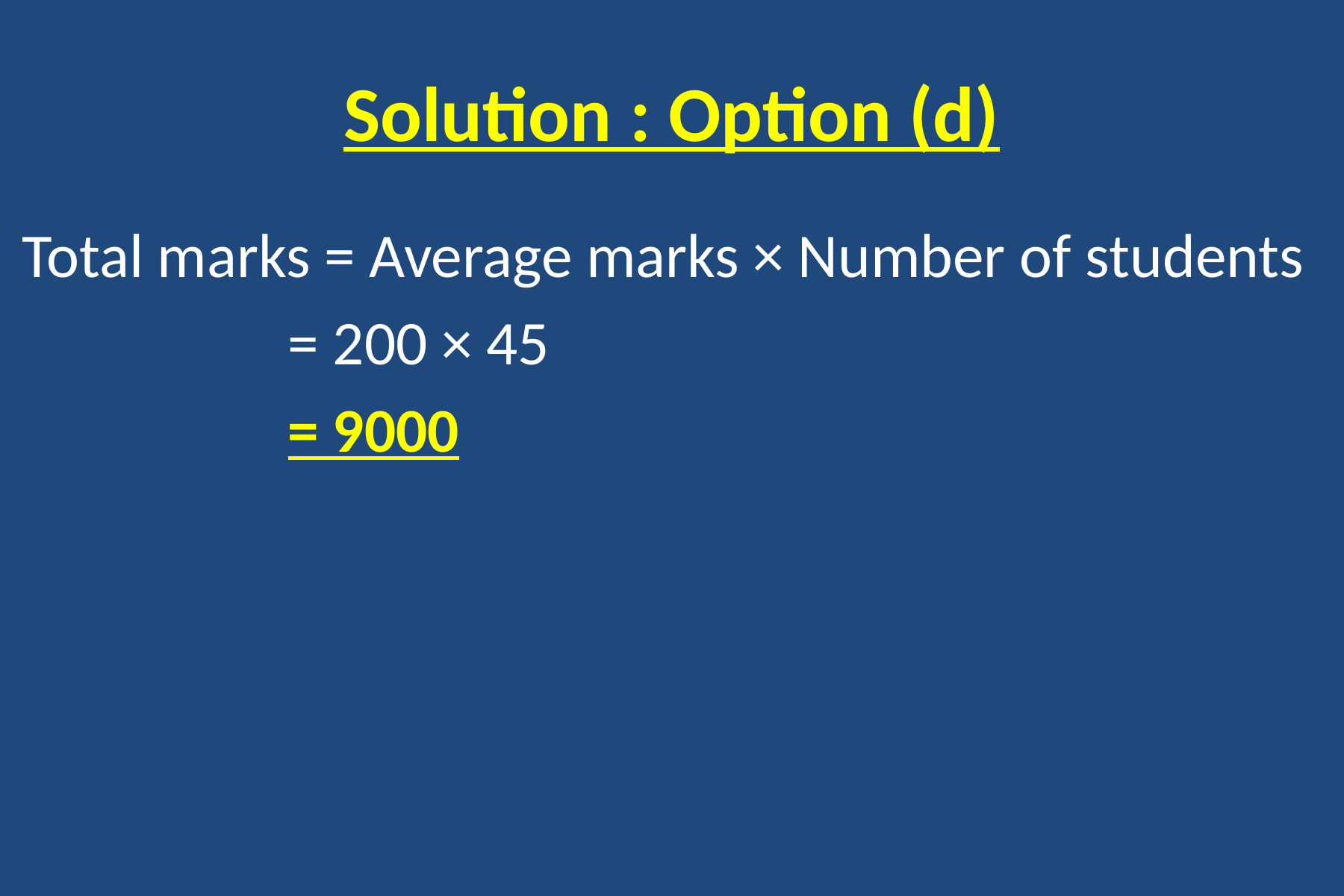

# Solution : Option (d)
Total marks = Average marks × Number of students
		   = 200 × 45
		   = 9000